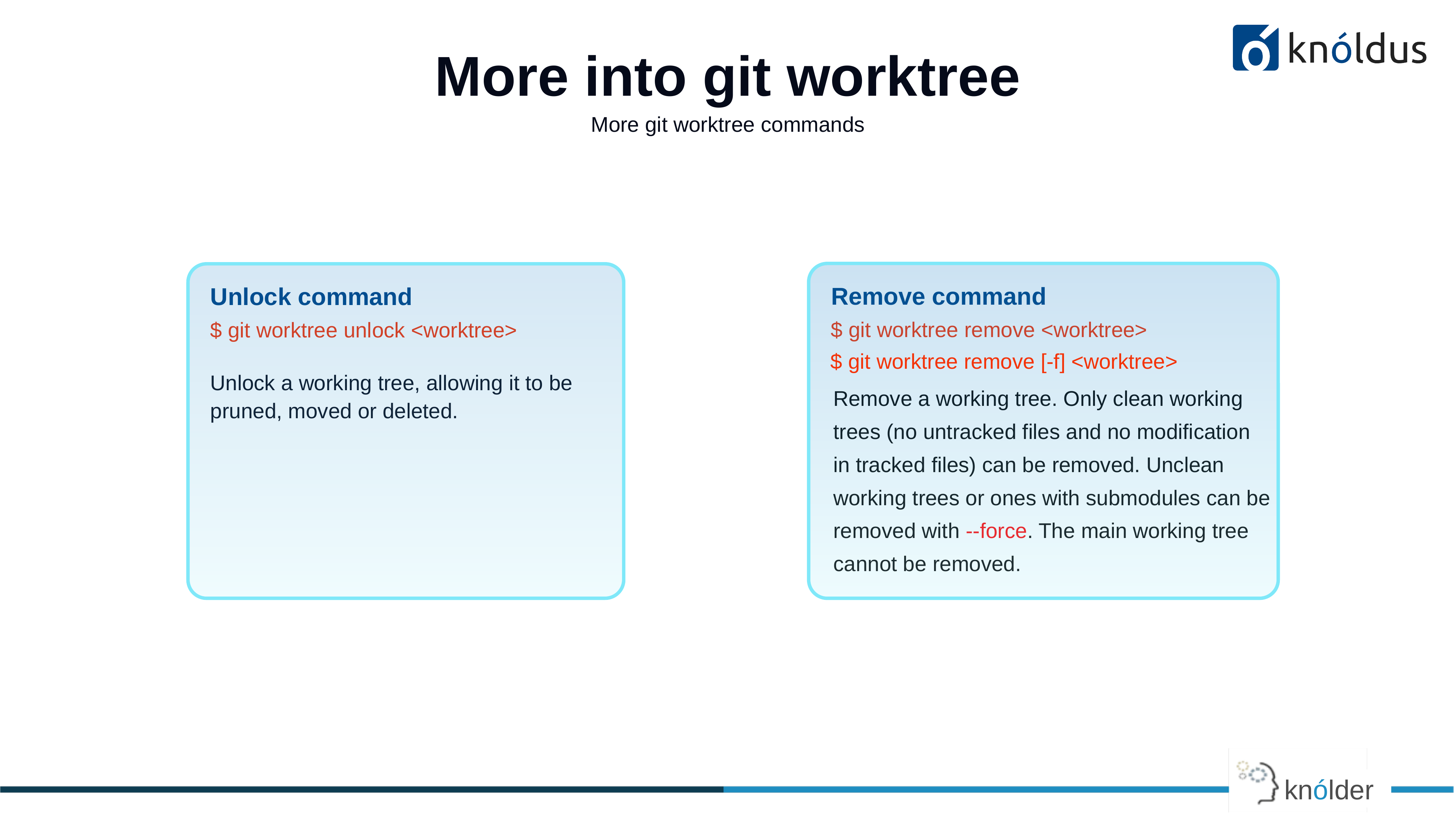

# More into git worktree
More git worktree commands

Remove command
Unlock command
$ git worktree remove <worktree>
$ git worktree unlock <worktree>
$ git worktree remove [-f] <worktree>
Unlock a working tree, allowing it to be pruned, moved or deleted.
Remove a working tree. Only clean working trees (no untracked files and no modification in tracked files) can be removed. Unclean working trees or ones with submodules can be removed with --force. The main working tree cannot be removed.
knólder